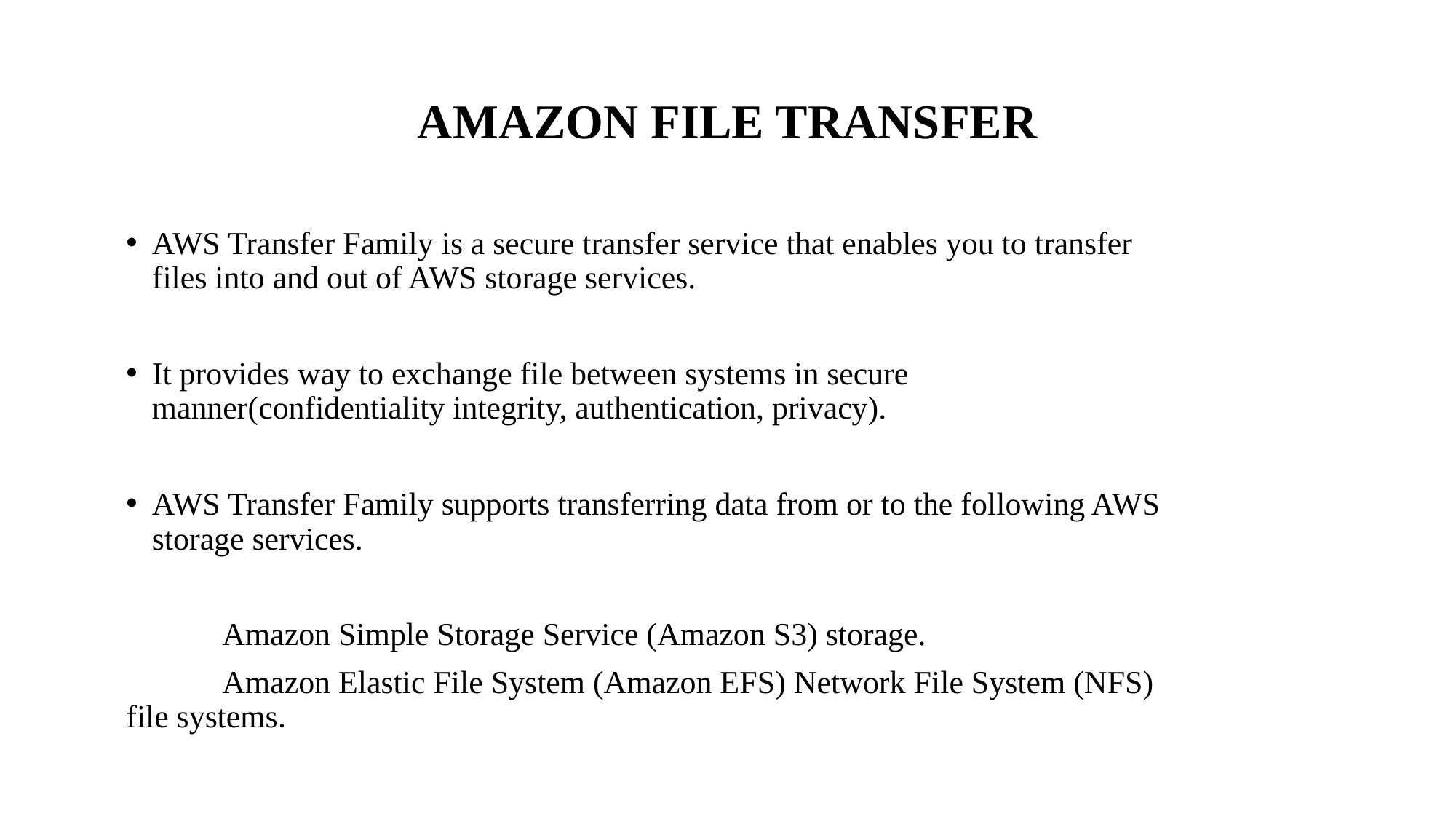

# AMAZON FILE TRANSFER
AWS Transfer Family is a secure transfer service that enables you to transfer files into and out of AWS storage services.

It provides way to exchange file between systems in secure manner(confidentiality integrity, authentication, privacy).

AWS Transfer Family supports transferring data from or to the following AWS storage services.

          		Amazon Simple Storage Service (Amazon S3) storage.
		Amazon Elastic File System (Amazon EFS) Network File System (NFS) file systems.